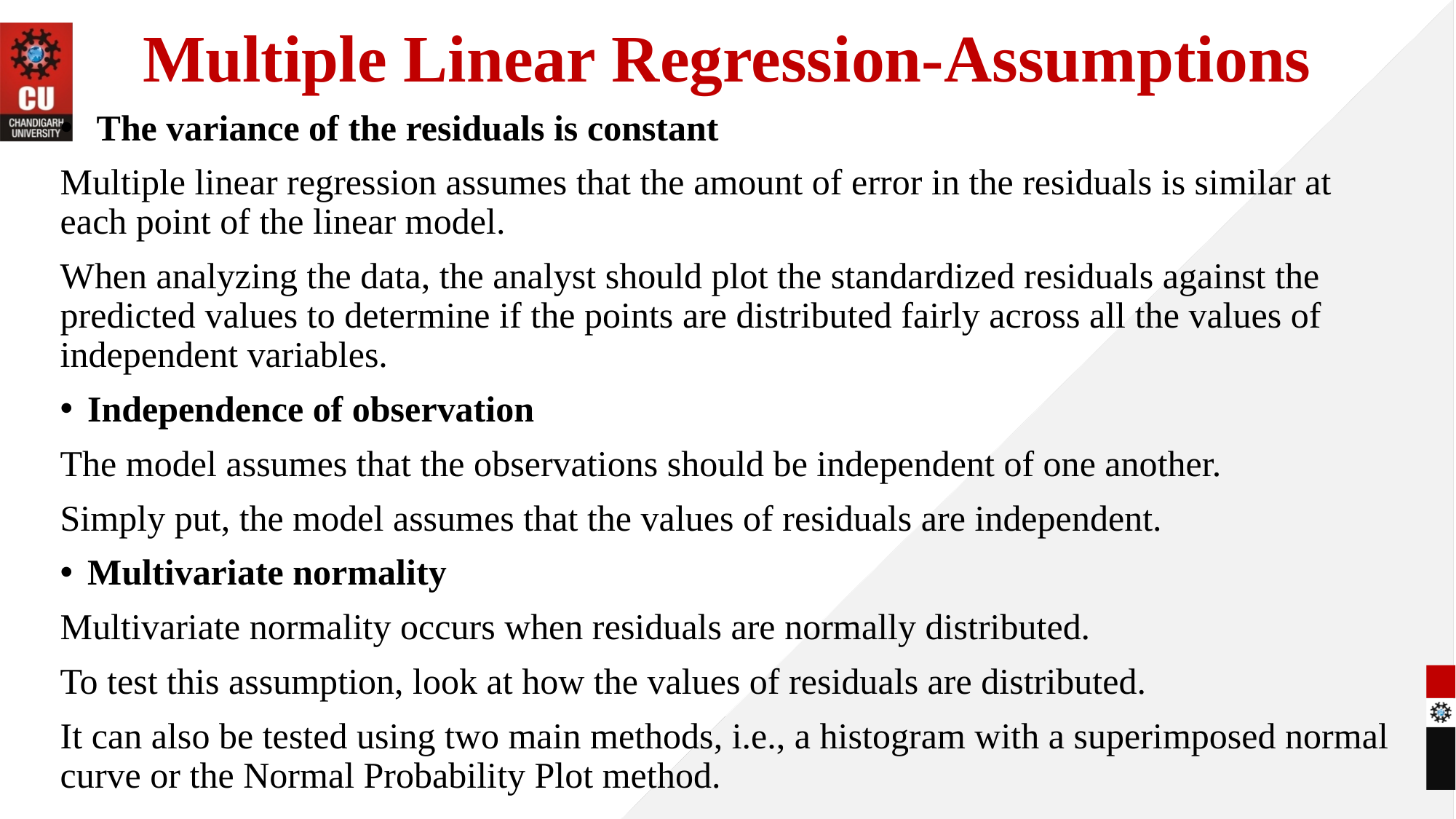

# Multiple Linear Regression-Assumptions
 The variance of the residuals is constant
Multiple linear regression assumes that the amount of error in the residuals is similar at each point of the linear model.
When analyzing the data, the analyst should plot the standardized residuals against the predicted values to determine if the points are distributed fairly across all the values of independent variables.
Independence of observation
The model assumes that the observations should be independent of one another.
Simply put, the model assumes that the values of residuals are independent.
Multivariate normality
Multivariate normality occurs when residuals are normally distributed.
To test this assumption, look at how the values of residuals are distributed.
It can also be tested using two main methods, i.e., a histogram with a superimposed normal curve or the Normal Probability Plot method.

26